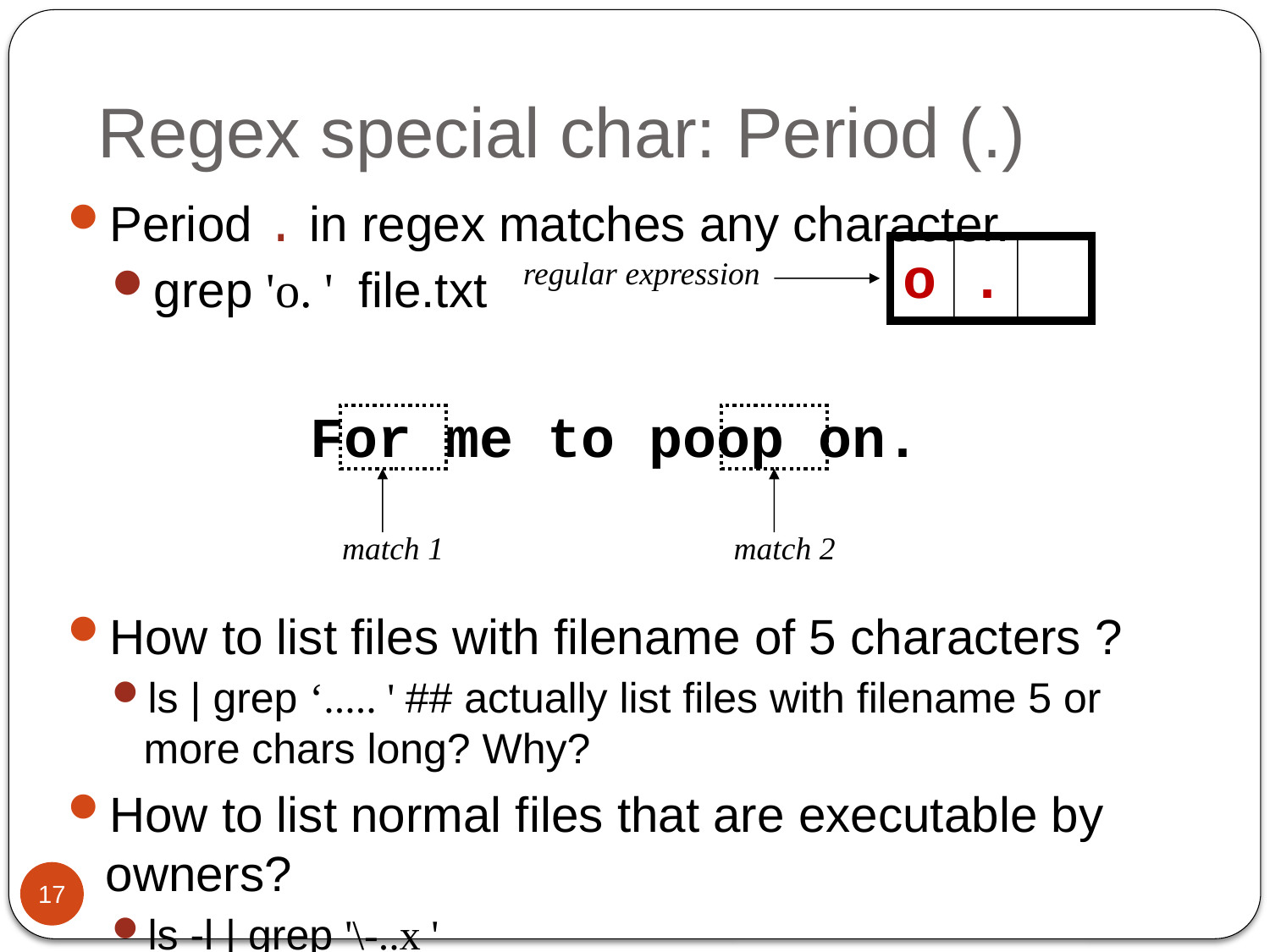

# Regex special char: Period (.)
Period . in regex matches any character.
grep 'o. '  file.txt

How to list files with filename of 5 characters ?
ls | grep ‘..... ' ## actually list files with filename 5 or more chars long? Why?
How to list normal files that are executable by owners?
ls -l | grep '\-..x '

o .

regular expression

For me to poop on.

match 1
match 2
17